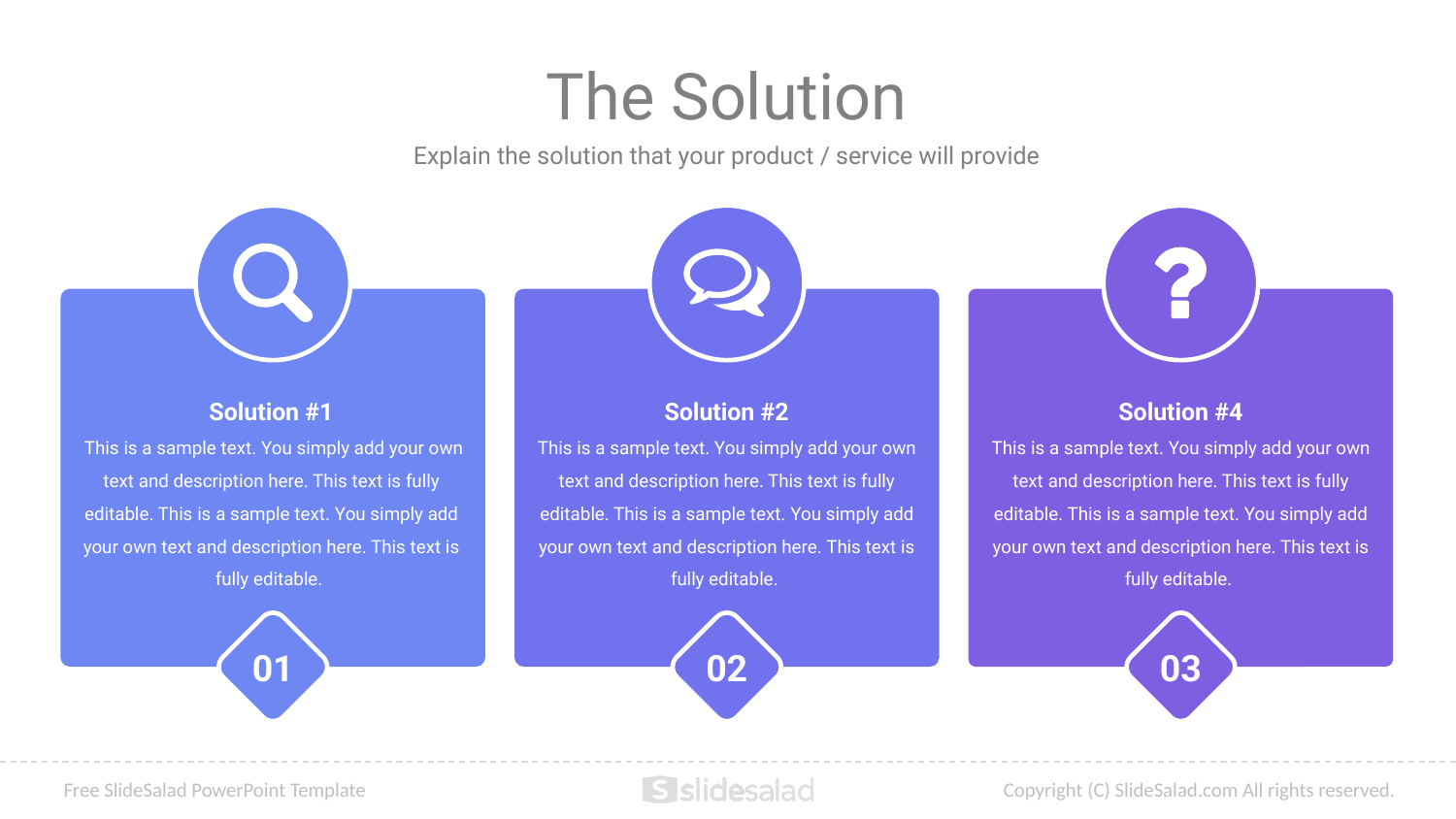

# The Solution
Explain the solution that your product / service will provide

Solution #1
 This is a sample text. You simply add your own text and description here. This text is fully editable. This is a sample text. You simply add your own text and description here. This text is fully editable.
Solution #2
This is a sample text. You simply add your own text and description here. This text is fully editable. This is a sample text. You simply add your own text and description here. This text is fully editable.
Solution #4
This is a sample text. You simply add your own text and description here. This text is fully editable. This is a sample text. You simply add your own text and description here. This text is fully editable.
01
02
03